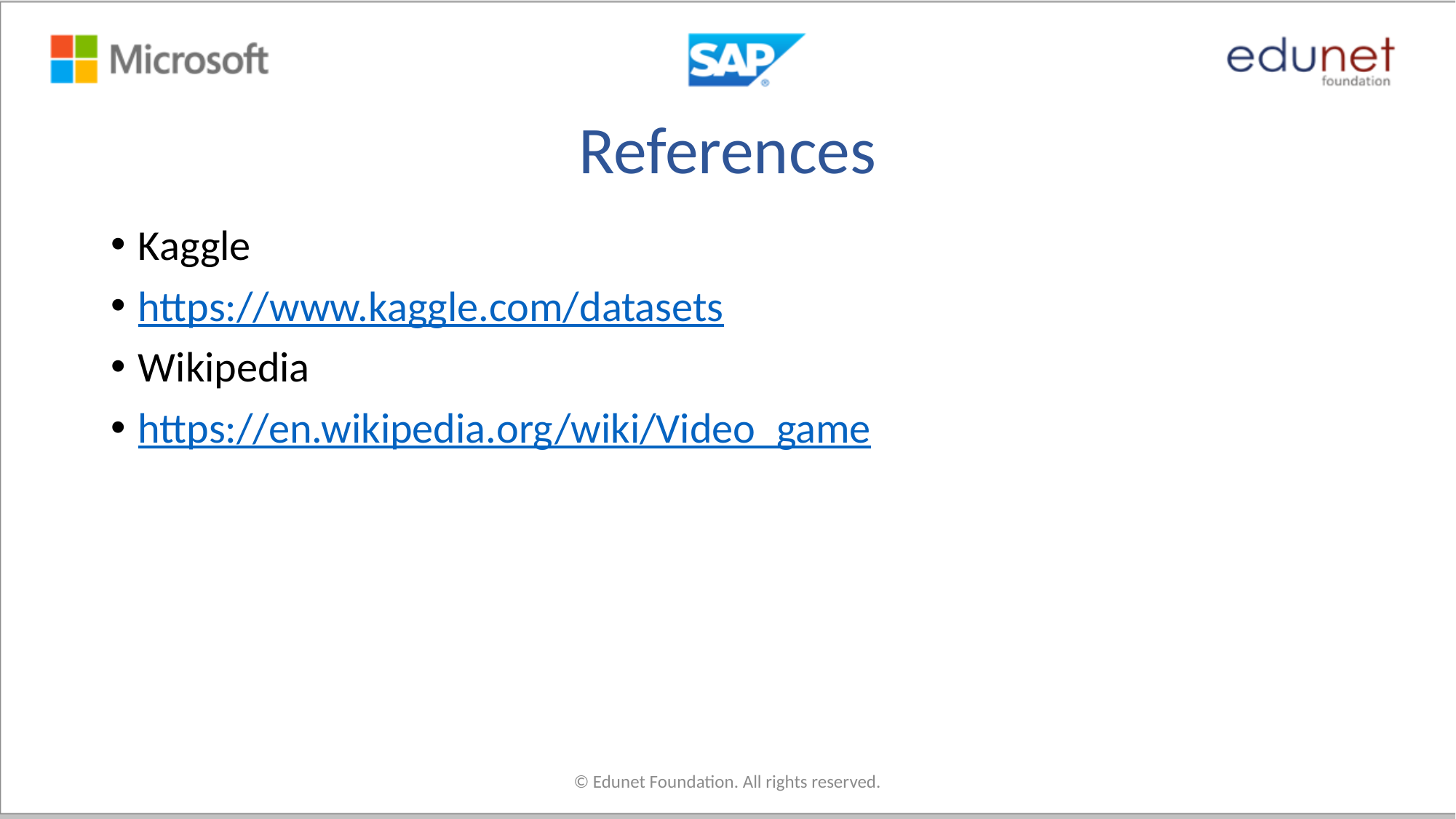

# References
Kaggle
https://www.kaggle.com/datasets
Wikipedia
https://en.wikipedia.org/wiki/Video_game

© Edunet Foundation. All rights reserved.